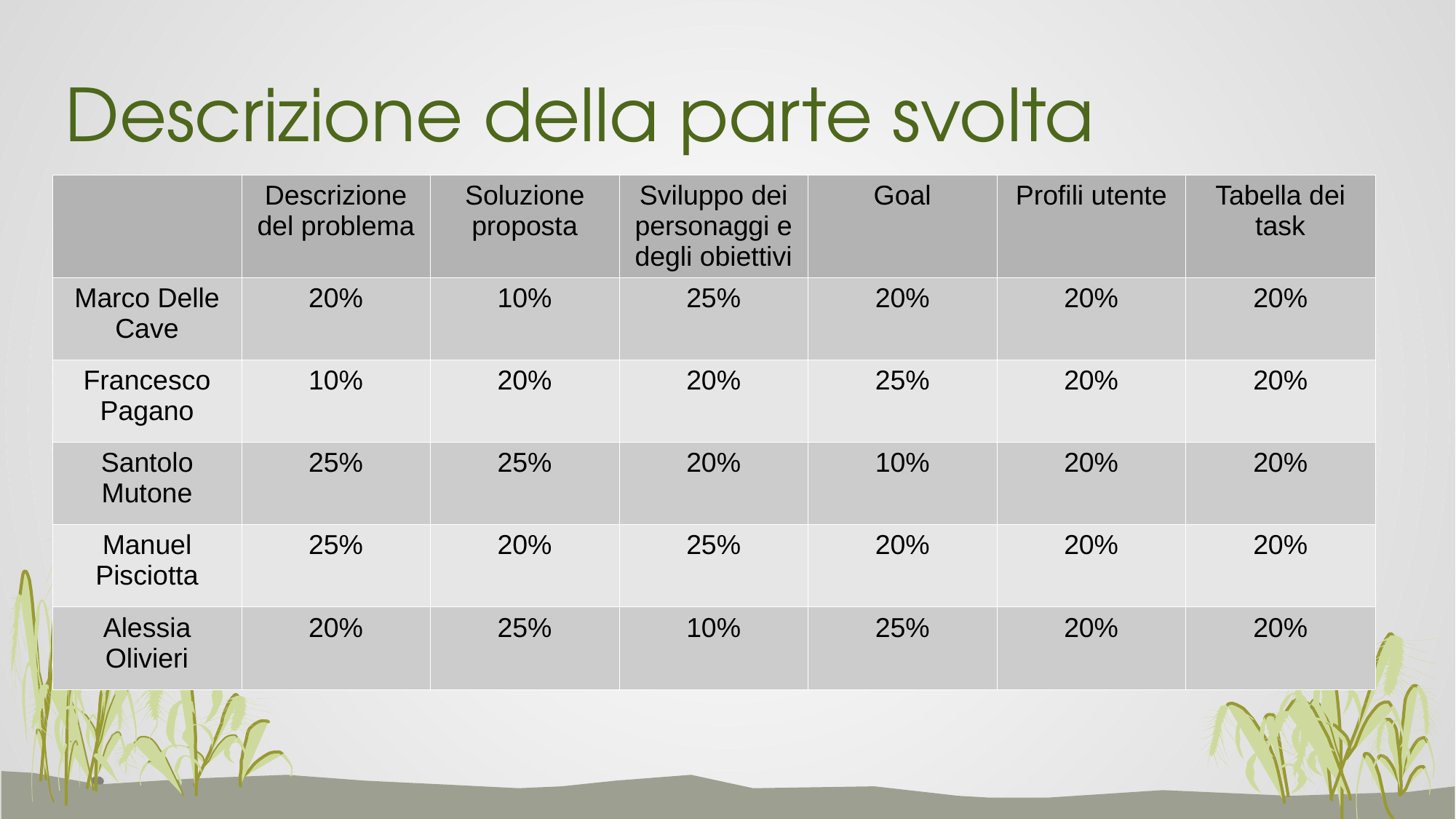

Descrizione della parte svolta
|  | Descrizione del problema | Soluzione proposta | Sviluppo dei personaggi e degli obiettivi | Goal | Profili utente | Tabella dei task |
| --- | --- | --- | --- | --- | --- | --- |
| Marco Delle Cave | 20% | 10% | 25% | 20% | 20% | 20% |
| Francesco Pagano | 10% | 20% | 20% | 25% | 20% | 20% |
| Santolo Mutone | 25% | 25% | 20% | 10% | 20% | 20% |
| Manuel Pisciotta | 25% | 20% | 25% | 20% | 20% | 20% |
| Alessia Olivieri | 20% | 25% | 10% | 25% | 20% | 20% |